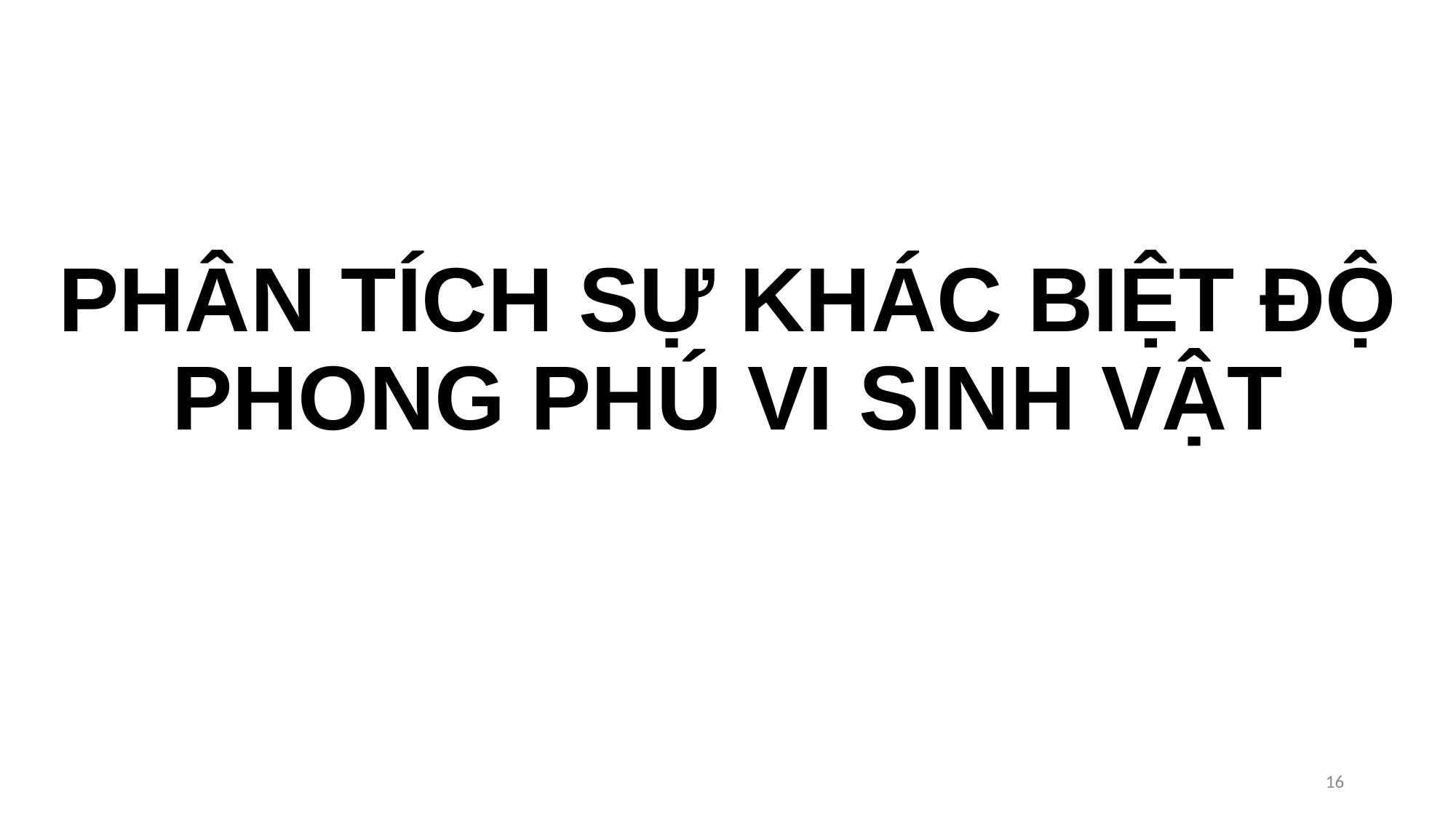

PHÂN TÍCH SỰ KHÁC BIỆT ĐỘ PHONG PHÚ VI SINH VẬT
16